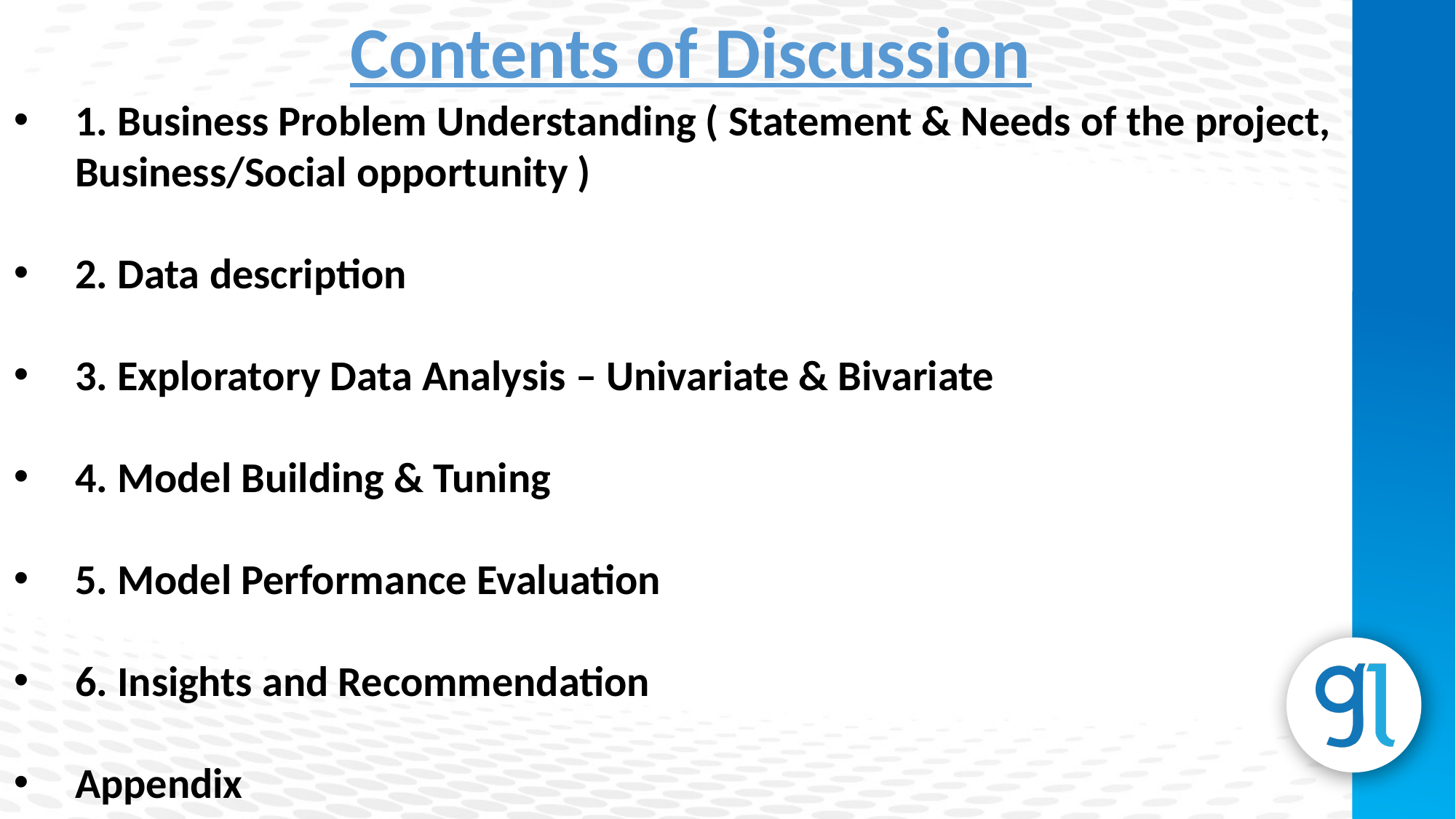

Contents of Discussion
1. Business Problem Understanding ( Statement & Needs of the project, Business/Social opportunity )

2. Data description

3. Exploratory Data Analysis – Univariate & Bivariate

4. Model Building & Tuning

5. Model Performance Evaluation

6. Insights and Recommendation

Appendix